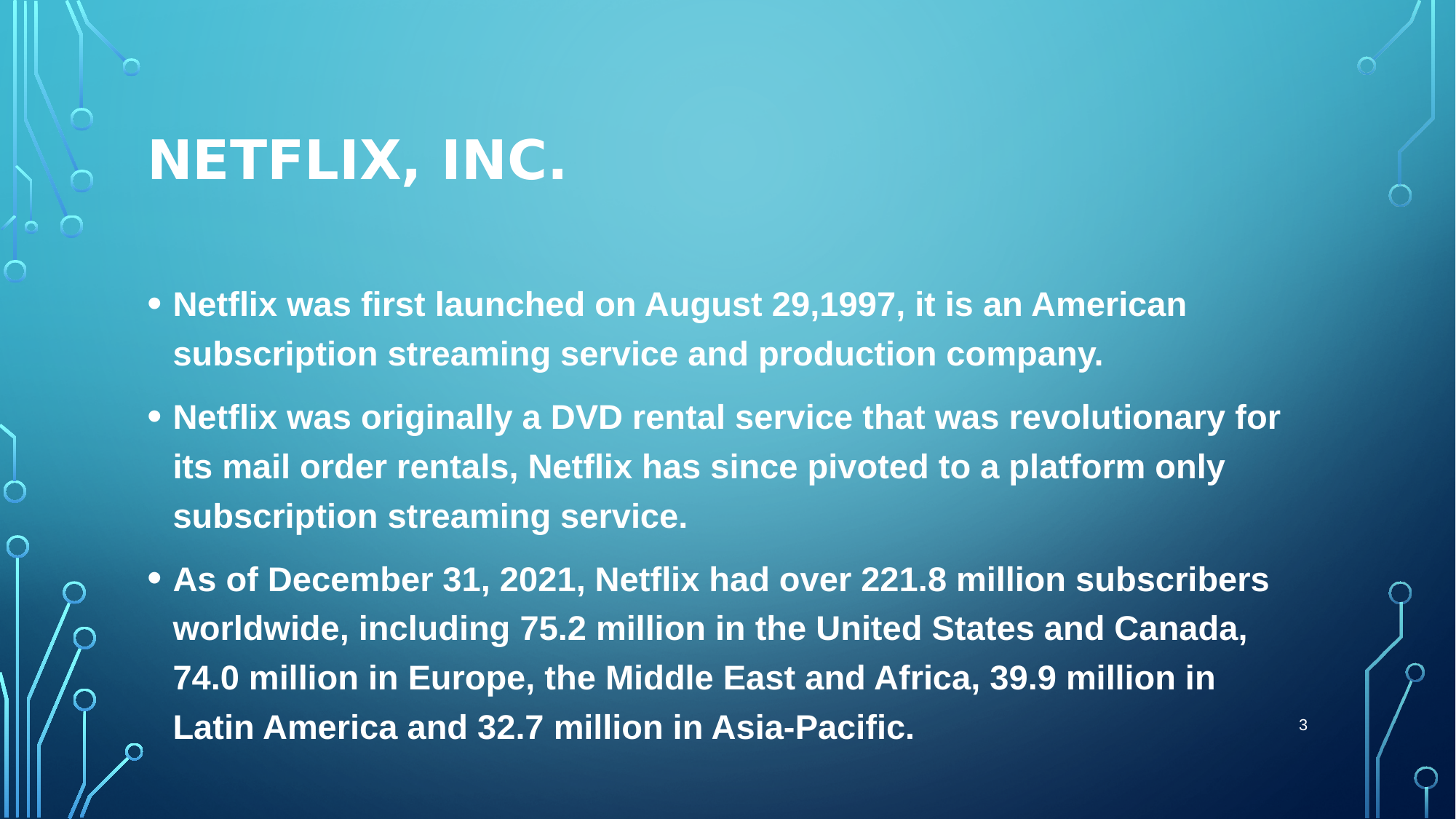

# Netflix, Inc.
Netflix was first launched on August 29,1997, it is an American subscription streaming service and production company.
Netflix was originally a DVD rental service that was revolutionary for its mail order rentals, Netflix has since pivoted to a platform only subscription streaming service.
As of December 31, 2021, Netflix had over 221.8 million subscribers worldwide, including 75.2 million in the United States and Canada, 74.0 million in Europe, the Middle East and Africa, 39.9 million in Latin America and 32.7 million in Asia-Pacific.

3